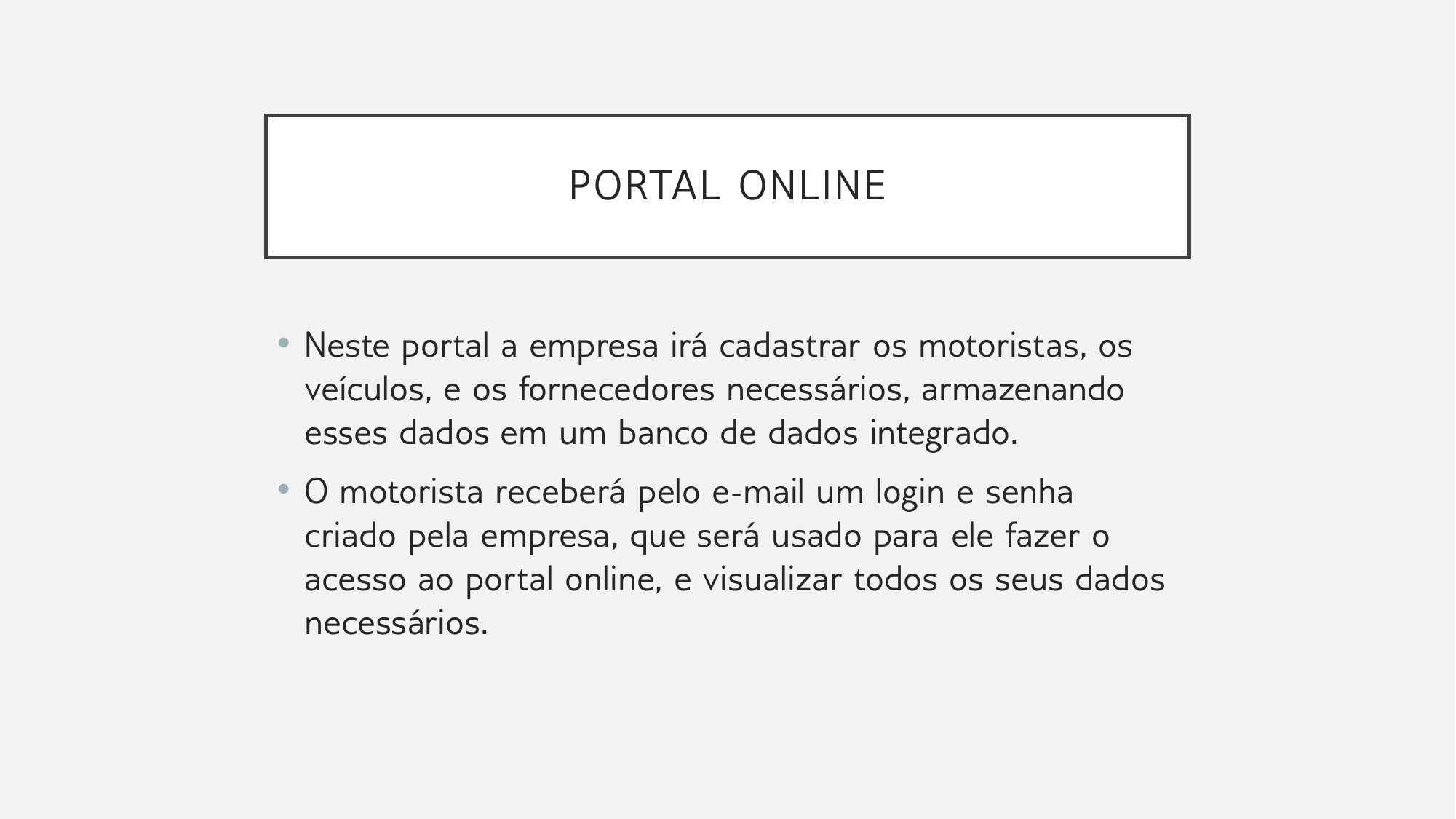

# Portal online
Neste portal a empresa irá cadastrar os motoristas, os veículos, e os fornecedores necessários, armazenando esses dados em um banco de dados integrado.
O motorista receberá pelo e-mail um login e senha criado pela empresa, que será usado para ele fazer o acesso ao portal online, e visualizar todos os seus dados necessários.